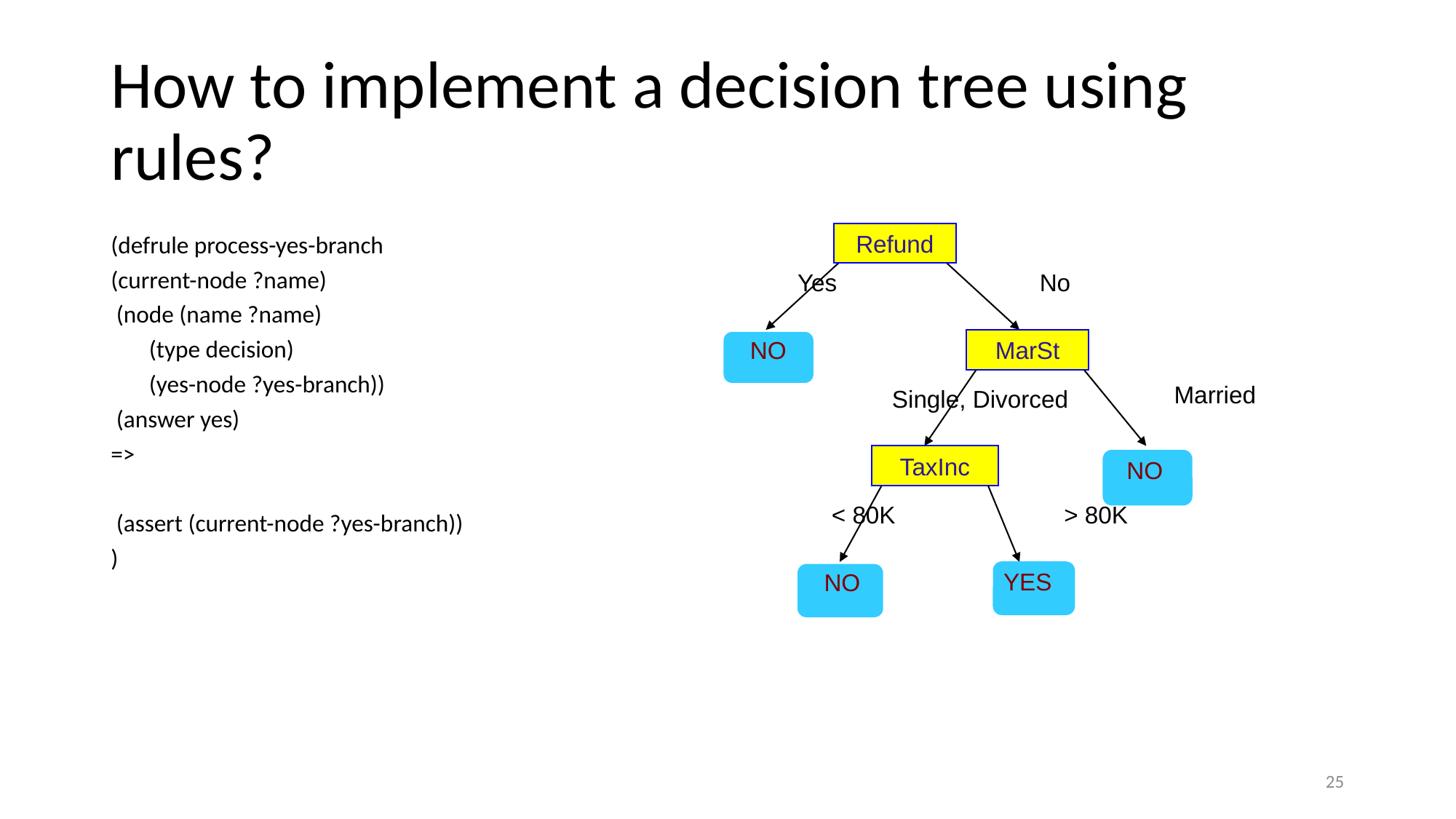

# How to implement a decision tree using rules?
(defrule process-yes-branch
(current-node ?name)
 (node (name ?name)
       (type decision)
       (yes-node ?yes-branch))
 (answer yes)
=>

 (assert (current-node ?yes-branch))
)

Refund
Yes

No
NO
MarSt

Married
Single, Divorced
TaxInc

NO

< 80K
> 80K
YES

NO

25